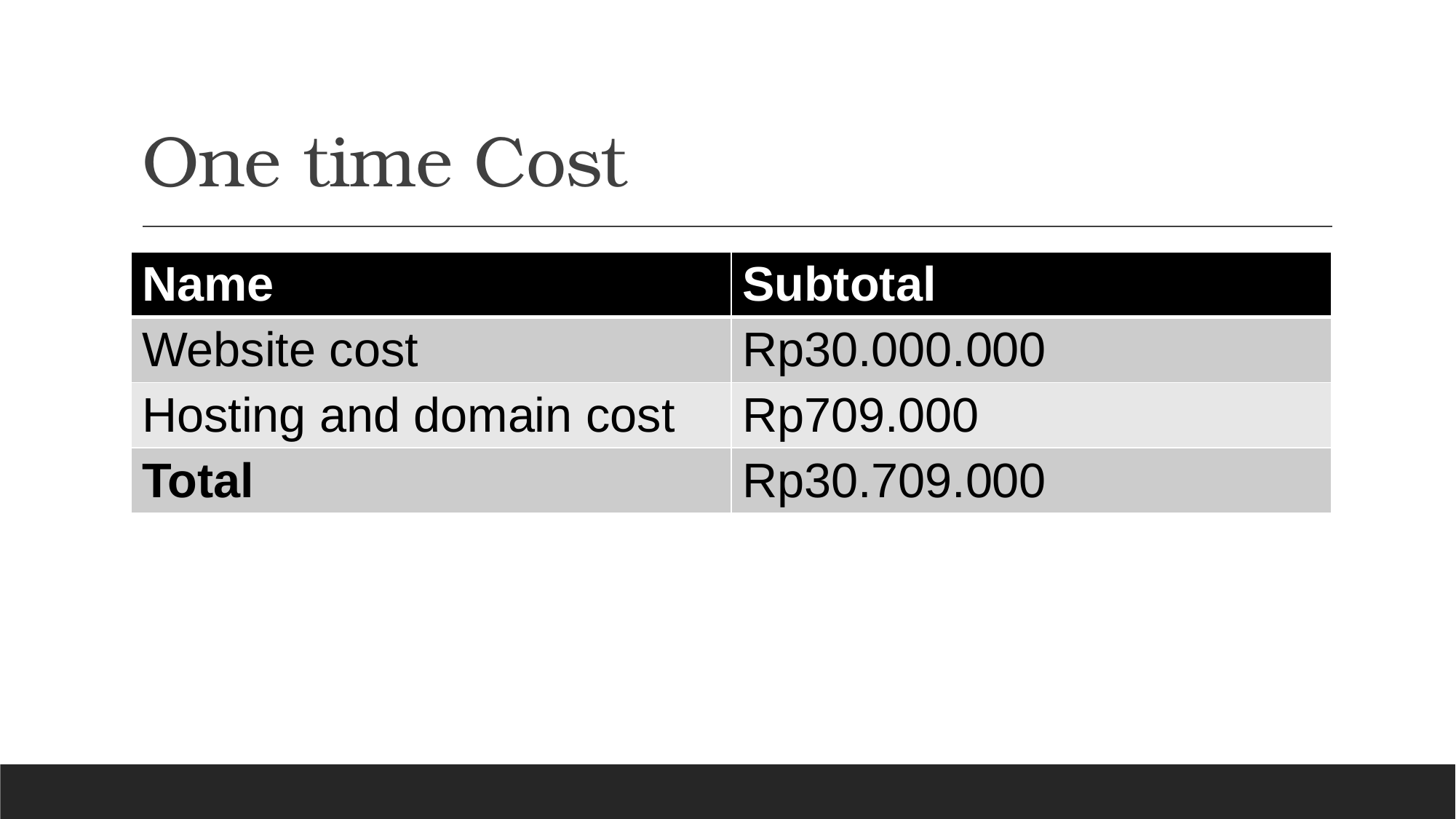

# One time Cost
| Name | Subtotal |
| --- | --- |
| Website cost | Rp30.000.000 |
| Hosting and domain cost | Rp709.000 |
| Total | Rp30.709.000 |